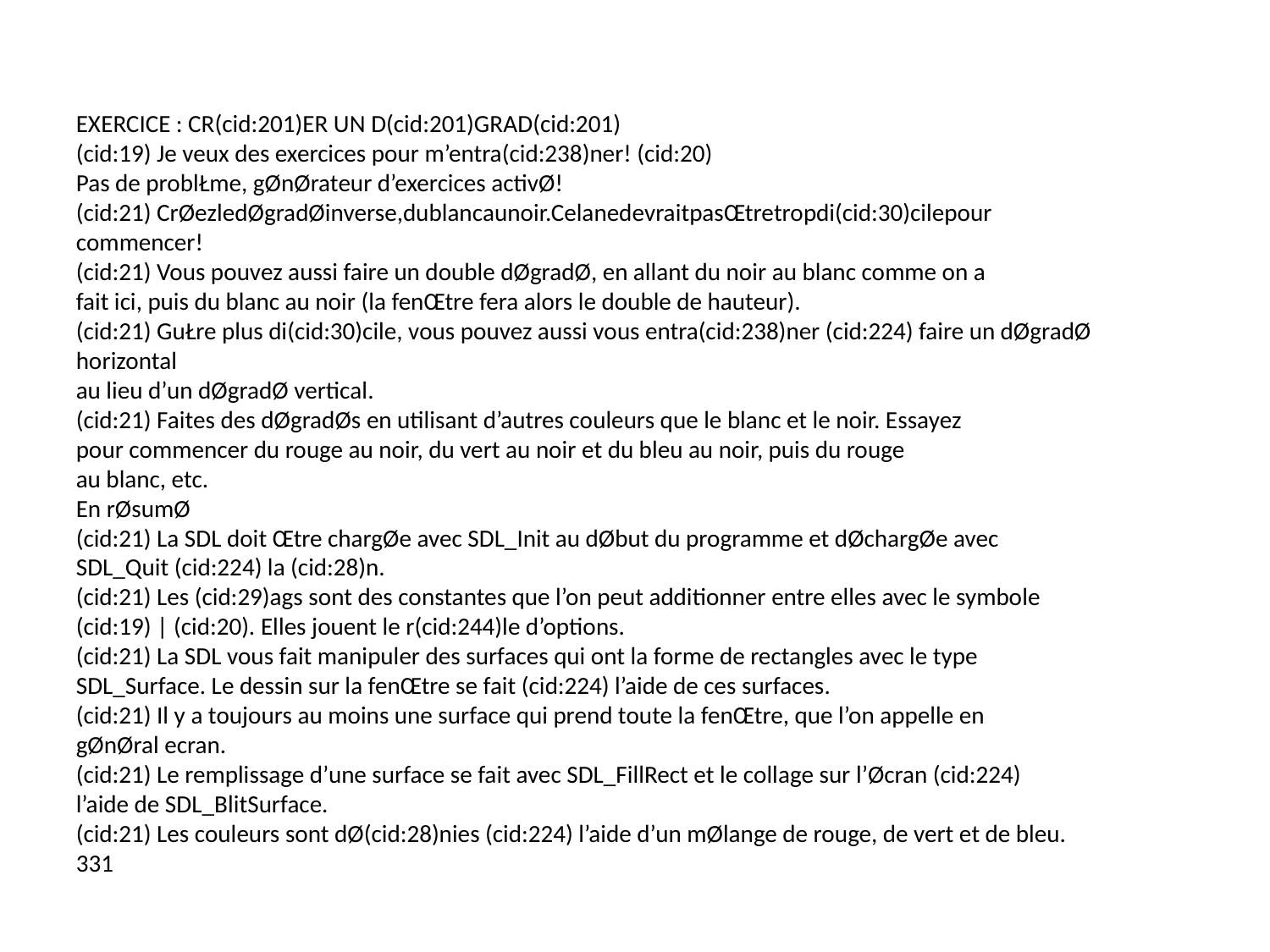

EXERCICE : CR(cid:201)ER UN D(cid:201)GRAD(cid:201)
(cid:19) Je veux des exercices pour m’entra(cid:238)ner! (cid:20)
Pas de problŁme, gØnØrateur d’exercices activØ!
(cid:21) CrØezledØgradØinverse,dublancaunoir.CelanedevraitpasŒtretropdi(cid:30)cilepour
commencer!
(cid:21) Vous pouvez aussi faire un double dØgradØ, en allant du noir au blanc comme on a
fait ici, puis du blanc au noir (la fenŒtre fera alors le double de hauteur).
(cid:21) GuŁre plus di(cid:30)cile, vous pouvez aussi vous entra(cid:238)ner (cid:224) faire un dØgradØ horizontal
au lieu d’un dØgradØ vertical.
(cid:21) Faites des dØgradØs en utilisant d’autres couleurs que le blanc et le noir. Essayez
pour commencer du rouge au noir, du vert au noir et du bleu au noir, puis du rouge
au blanc, etc.
En rØsumØ
(cid:21) La SDL doit Œtre chargØe avec SDL_Init au dØbut du programme et dØchargØe avec
SDL_Quit (cid:224) la (cid:28)n.
(cid:21) Les (cid:29)ags sont des constantes que l’on peut additionner entre elles avec le symbole
(cid:19) | (cid:20). Elles jouent le r(cid:244)le d’options.
(cid:21) La SDL vous fait manipuler des surfaces qui ont la forme de rectangles avec le type
SDL_Surface. Le dessin sur la fenŒtre se fait (cid:224) l’aide de ces surfaces.
(cid:21) Il y a toujours au moins une surface qui prend toute la fenŒtre, que l’on appelle en
gØnØral ecran.
(cid:21) Le remplissage d’une surface se fait avec SDL_FillRect et le collage sur l’Øcran (cid:224)
l’aide de SDL_BlitSurface.
(cid:21) Les couleurs sont dØ(cid:28)nies (cid:224) l’aide d’un mØlange de rouge, de vert et de bleu.
331